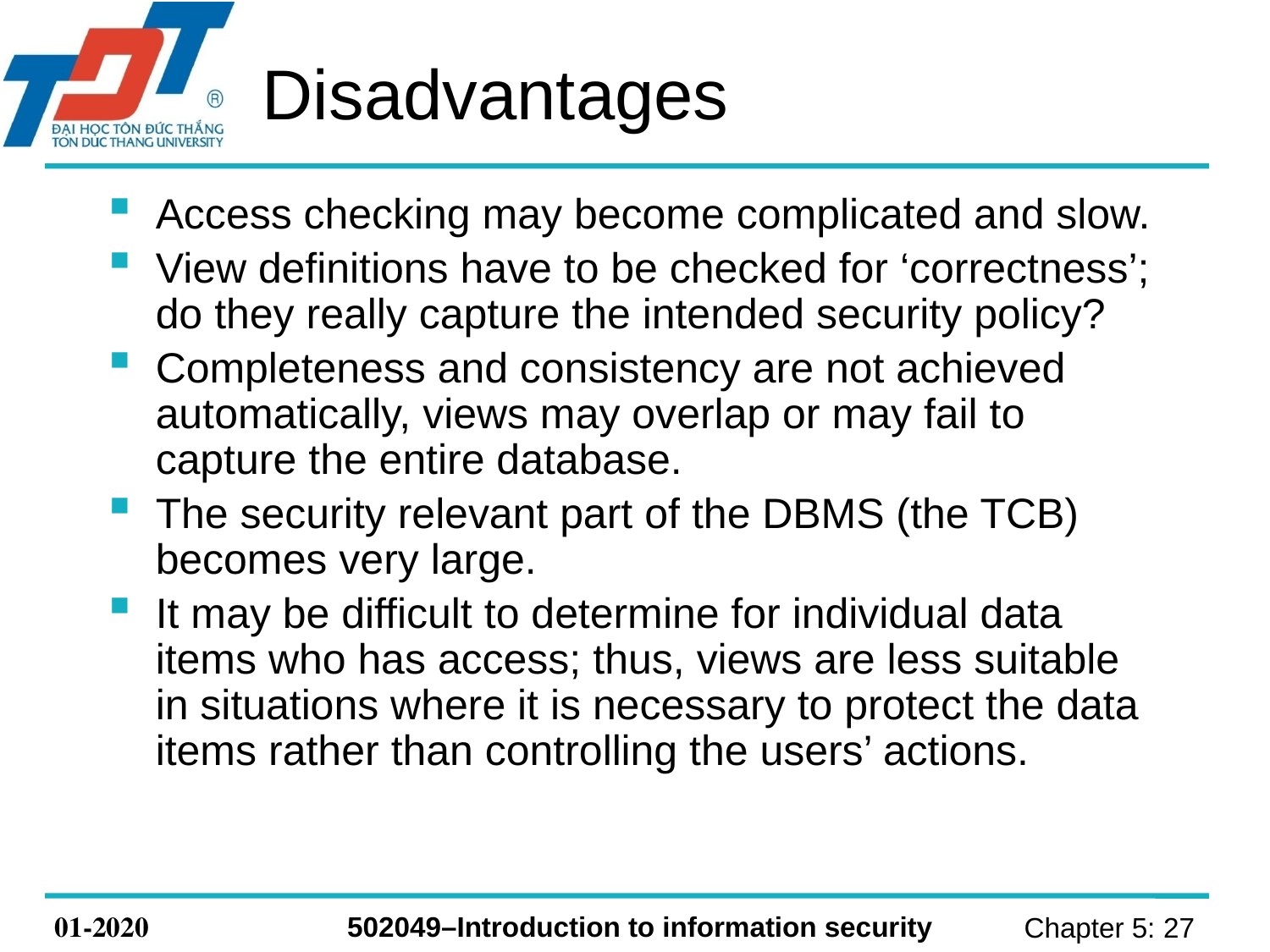

# Disadvantages
Access checking may become complicated and slow.
View definitions have to be checked for ‘correctness’; do they really capture the intended security policy?
Completeness and consistency are not achieved automatically, views may overlap or may fail to capture the entire database.
The security relevant part of the DBMS (the TCB) becomes very large.
It may be difficult to determine for individual data items who has access; thus, views are less suitable in situations where it is necessary to protect the data items rather than controlling the users’ actions.